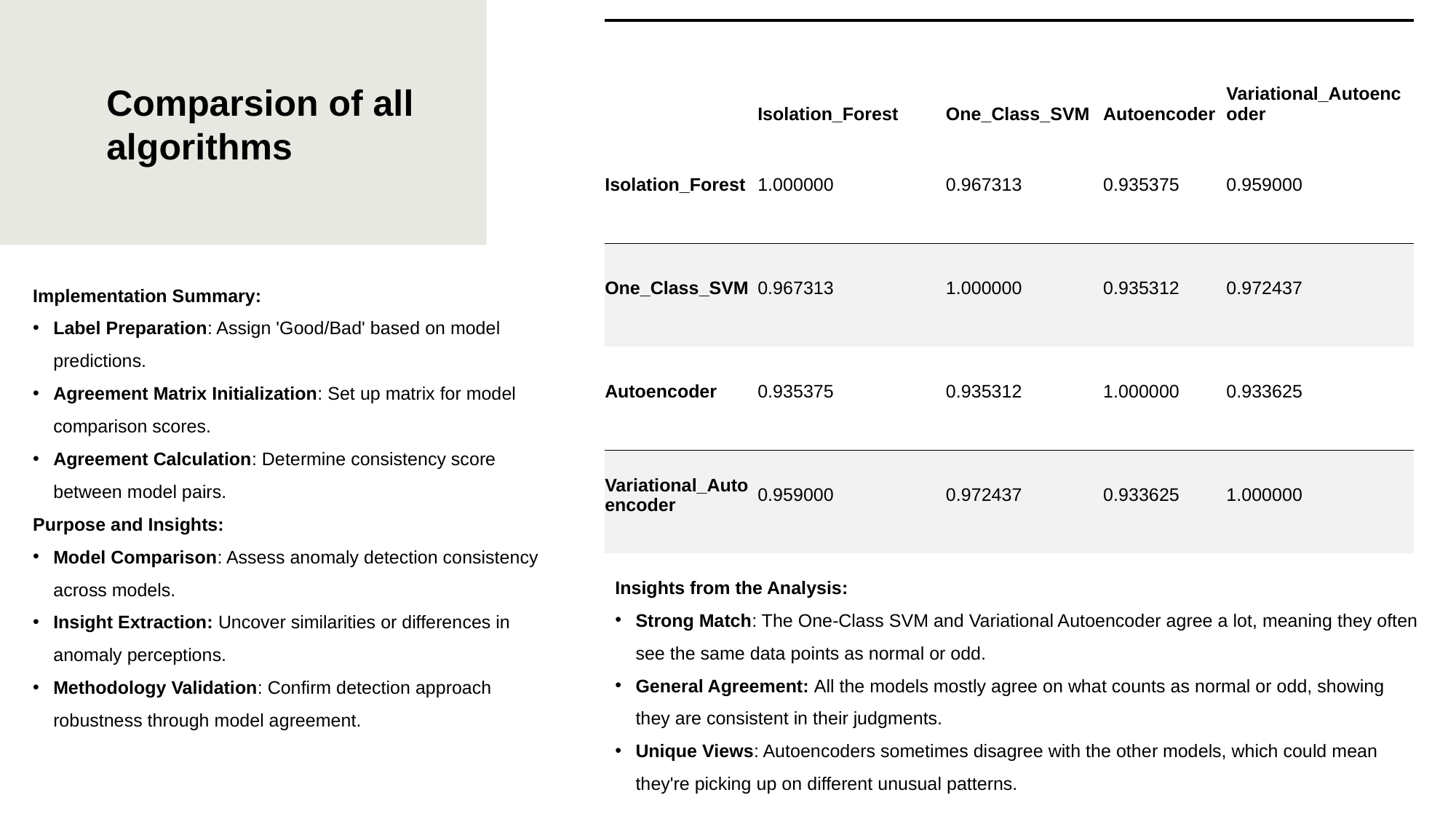

|  | Isolation\_Forest | One\_Class\_SVM | Autoencoder | Variational\_Autoencoder |
| --- | --- | --- | --- | --- |
| Isolation\_Forest | 1.000000 | 0.967313 | 0.935375 | 0.959000 |
| One\_Class\_SVM | 0.967313 | 1.000000 | 0.935312 | 0.972437 |
| Autoencoder | 0.935375 | 0.935312 | 1.000000 | 0.933625 |
| Variational\_Autoencoder | 0.959000 | 0.972437 | 0.933625 | 1.000000 |
# Comparsion of all algorithms
Implementation Summary:
Label Preparation: Assign 'Good/Bad' based on model predictions.
Agreement Matrix Initialization: Set up matrix for model comparison scores.
Agreement Calculation: Determine consistency score between model pairs.
Purpose and Insights:
Model Comparison: Assess anomaly detection consistency across models.
Insight Extraction: Uncover similarities or differences in anomaly perceptions.
Methodology Validation: Confirm detection approach robustness through model agreement.

Insights from the Analysis:
Strong Match: The One-Class SVM and Variational Autoencoder agree a lot, meaning they often see the same data points as normal or odd.
General Agreement: All the models mostly agree on what counts as normal or odd, showing they are consistent in their judgments.
Unique Views: Autoencoders sometimes disagree with the other models, which could mean they're picking up on different unusual patterns.